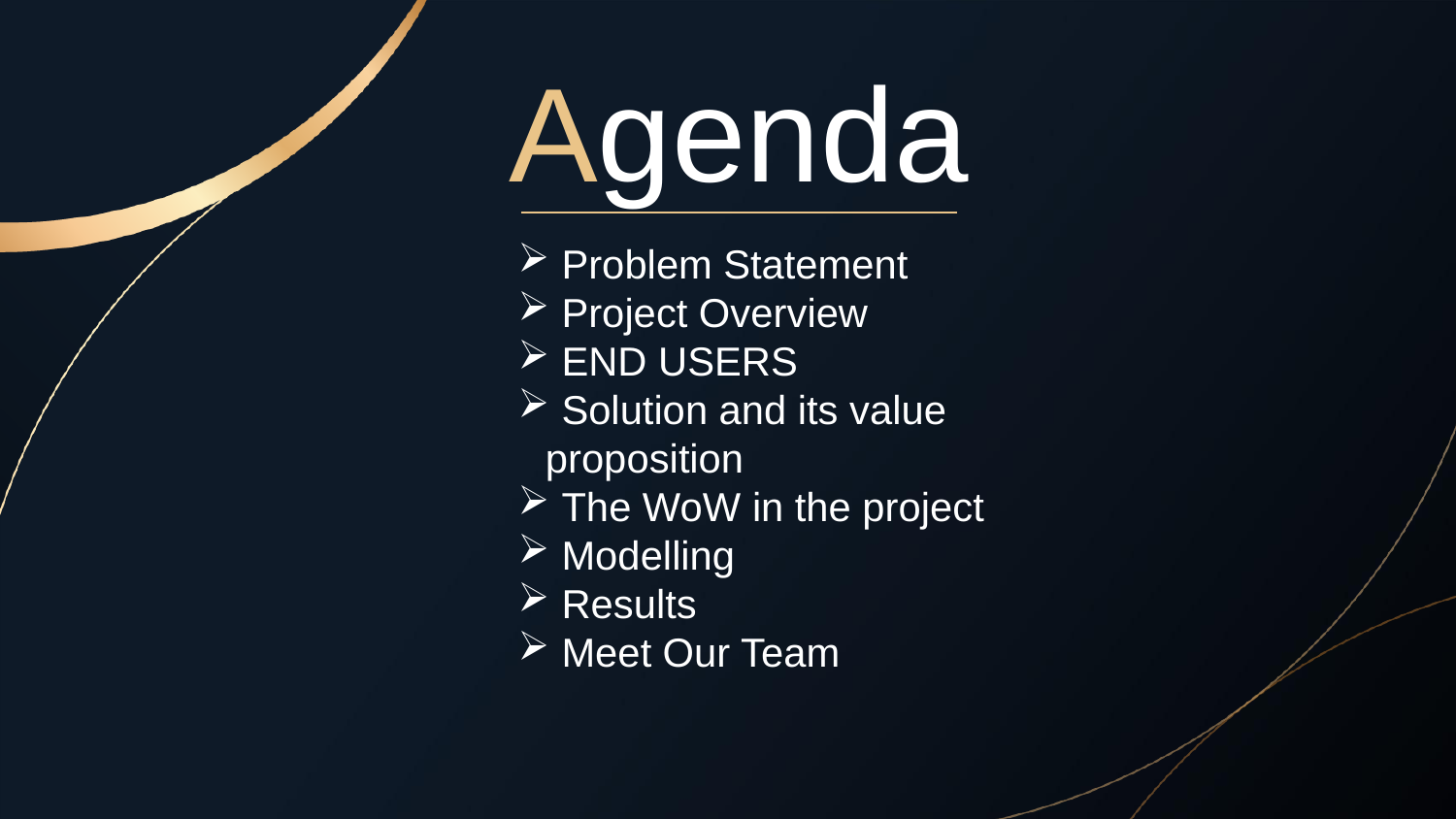

# Agenda
 Problem Statement
 Project Overview
 END USERS
 Solution and its value proposition
 The WoW in the project
 Modelling
 Results
 Meet Our Team